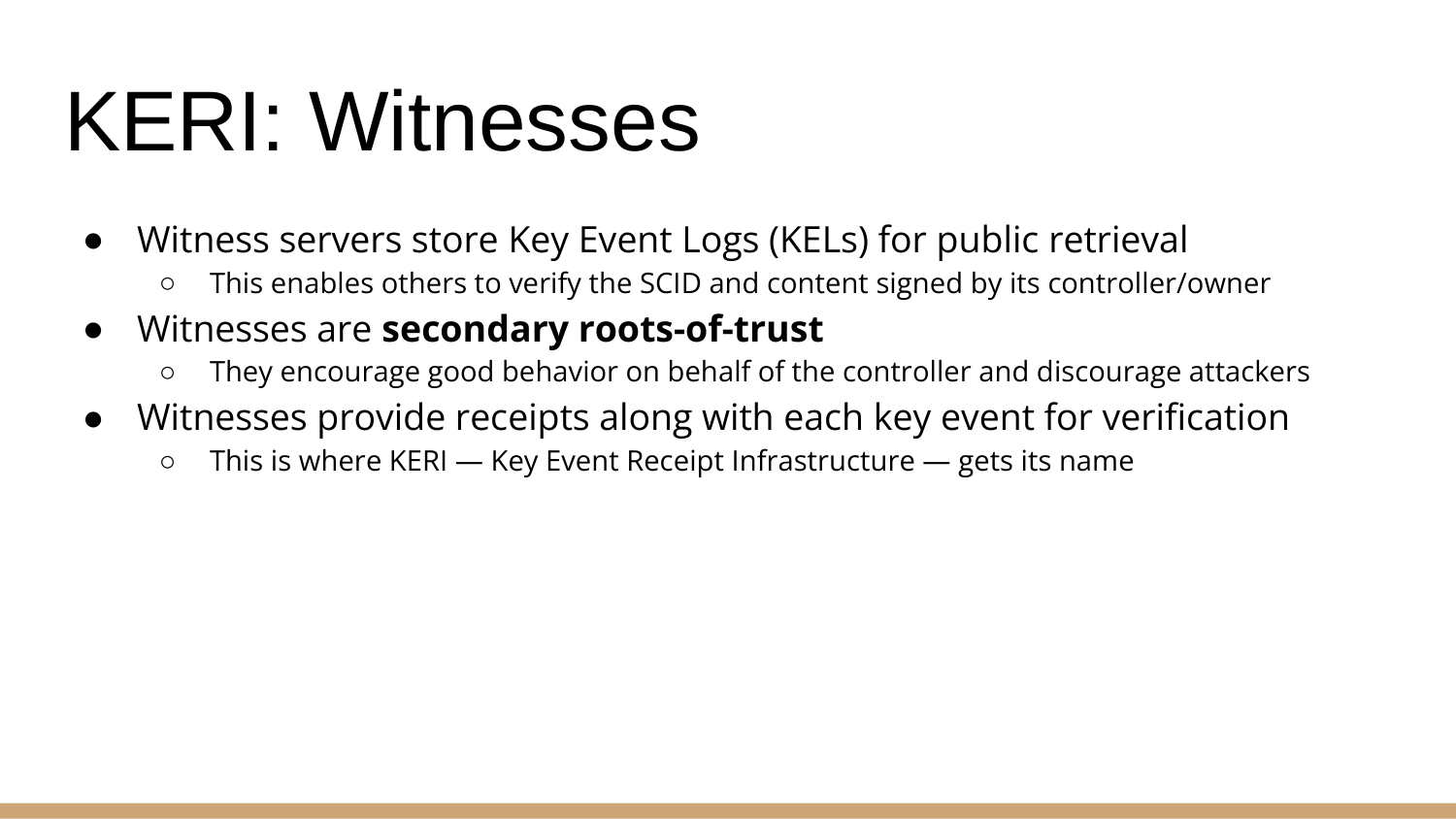

# KERI: Witnesses
Witness servers store Key Event Logs (KELs) for public retrieval
This enables others to verify the SCID and content signed by its controller/owner
Witnesses are secondary roots-of-trust
They encourage good behavior on behalf of the controller and discourage attackers
Witnesses provide receipts along with each key event for verification
This is where KERI — Key Event Receipt Infrastructure — gets its name